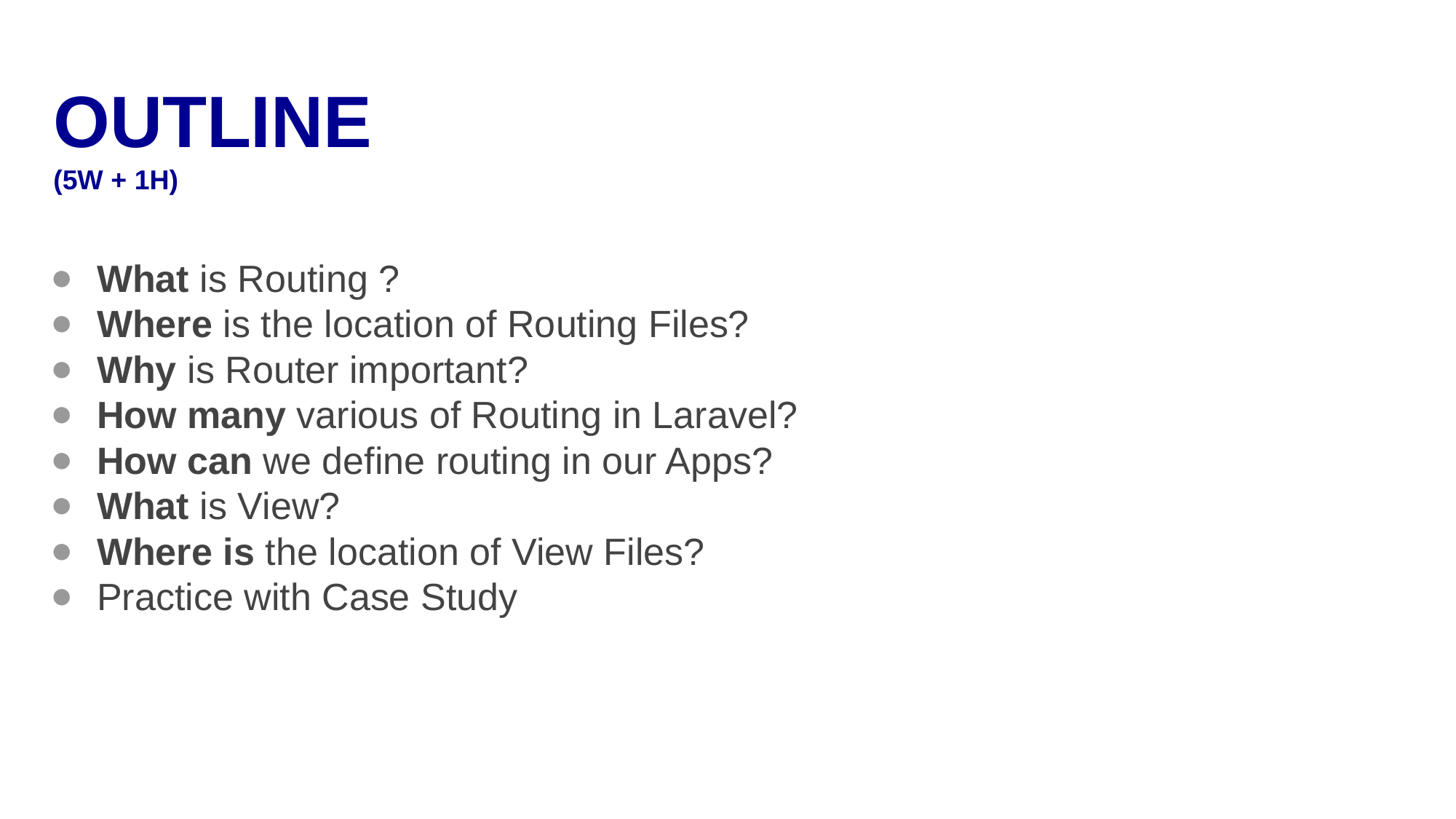

# OUTLINE (5W + 1H)
What is Routing ?
Where is the location of Routing Files?
Why is Router important?
How many various of Routing in Laravel?
How can we define routing in our Apps?
What is View?
Where is the location of View Files?
Practice with Case Study